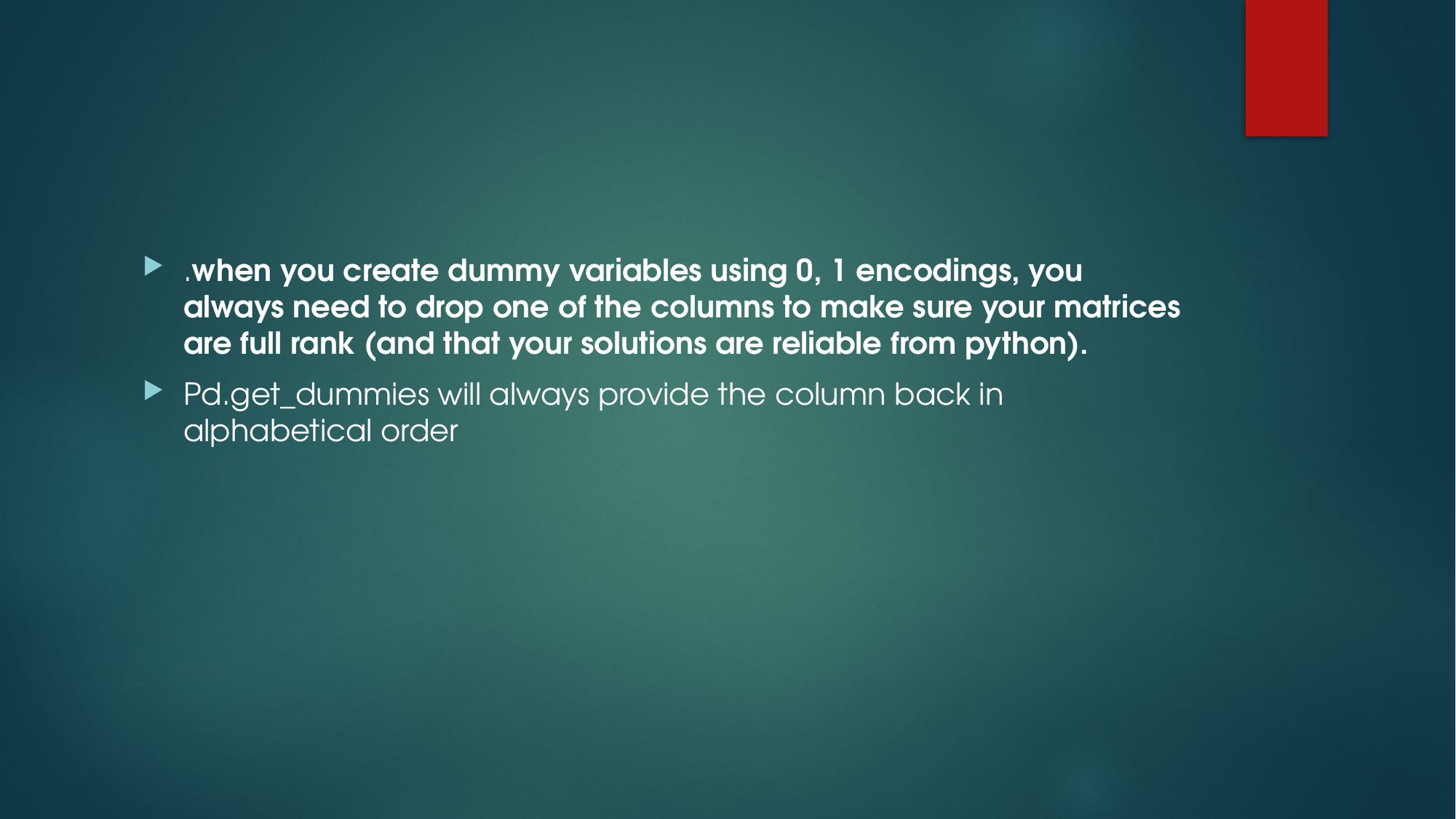

#
.when you create dummy variables using 0, 1 encodings, you always need to drop one of the columns to make sure your matrices are full rank (and that your solutions are reliable from python).
Pd.get_dummies will always provide the column back in alphabetical order